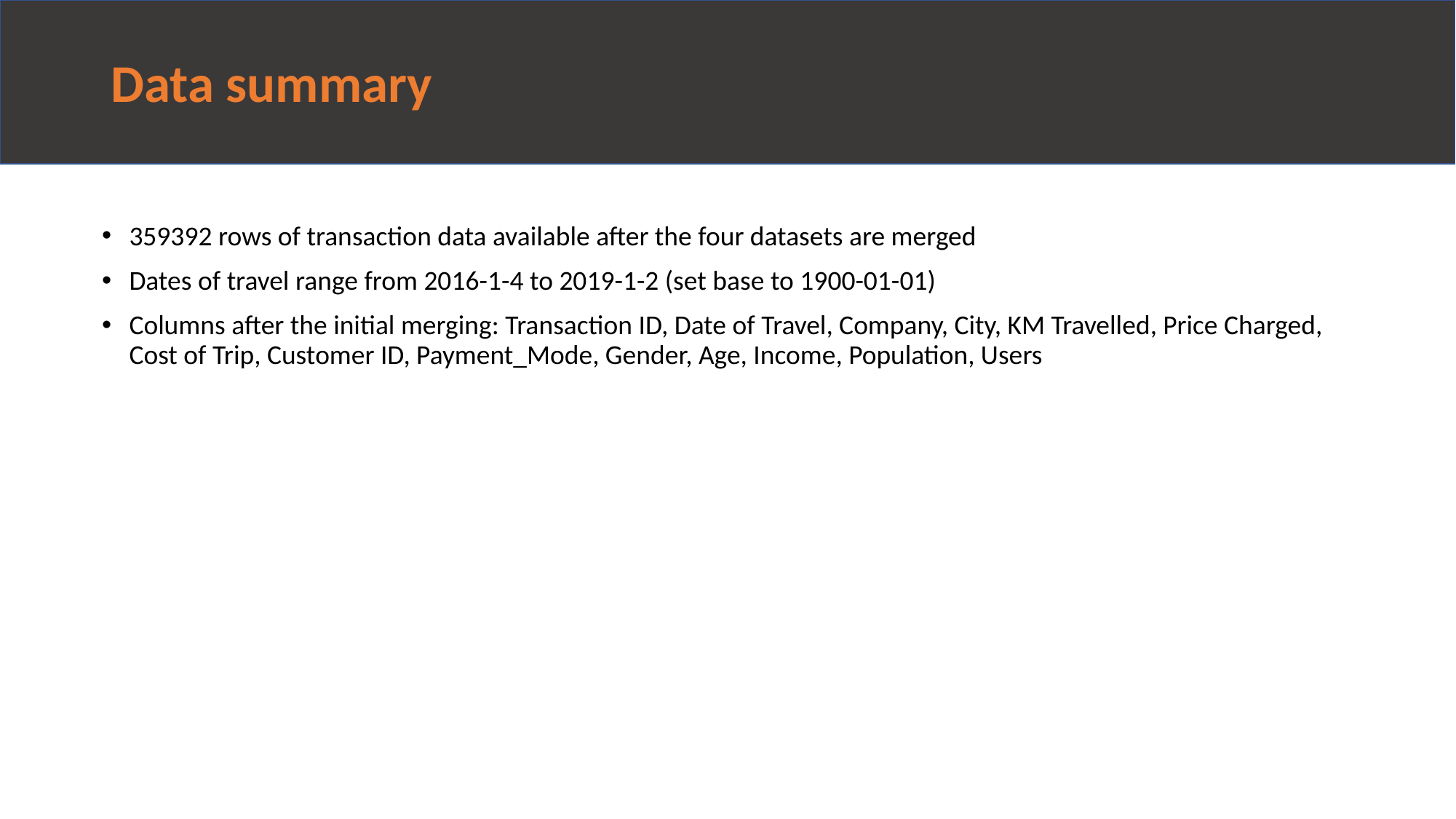

# Data summary
359392 rows of transaction data available after the four datasets are merged
Dates of travel range from 2016-1-4 to 2019-1-2 (set base to 1900-01-01)
Columns after the initial merging: Transaction ID, Date of Travel, Company, City, KM Travelled, Price Charged, Cost of Trip, Customer ID, Payment_Mode, Gender, Age, Income, Population, Users